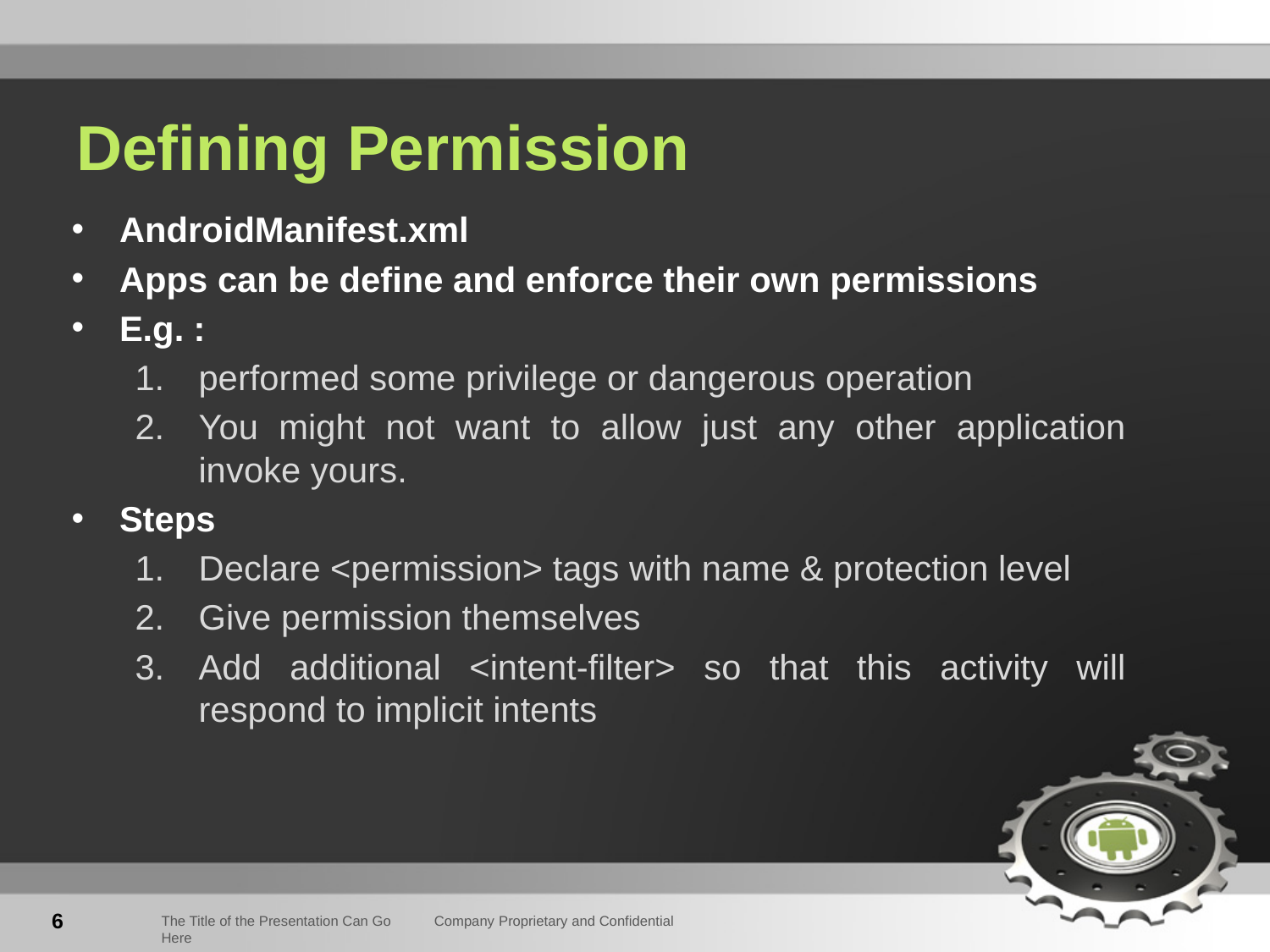

Defining Permission
AndroidManifest.xml
Apps can be define and enforce their own permissions
E.g. :
performed some privilege or dangerous operation
You might not want to allow just any other application invoke yours.
Steps
Declare <permission> tags with name & protection level
Give permission themselves
Add additional <intent-filter> so that this activity will respond to implicit intents